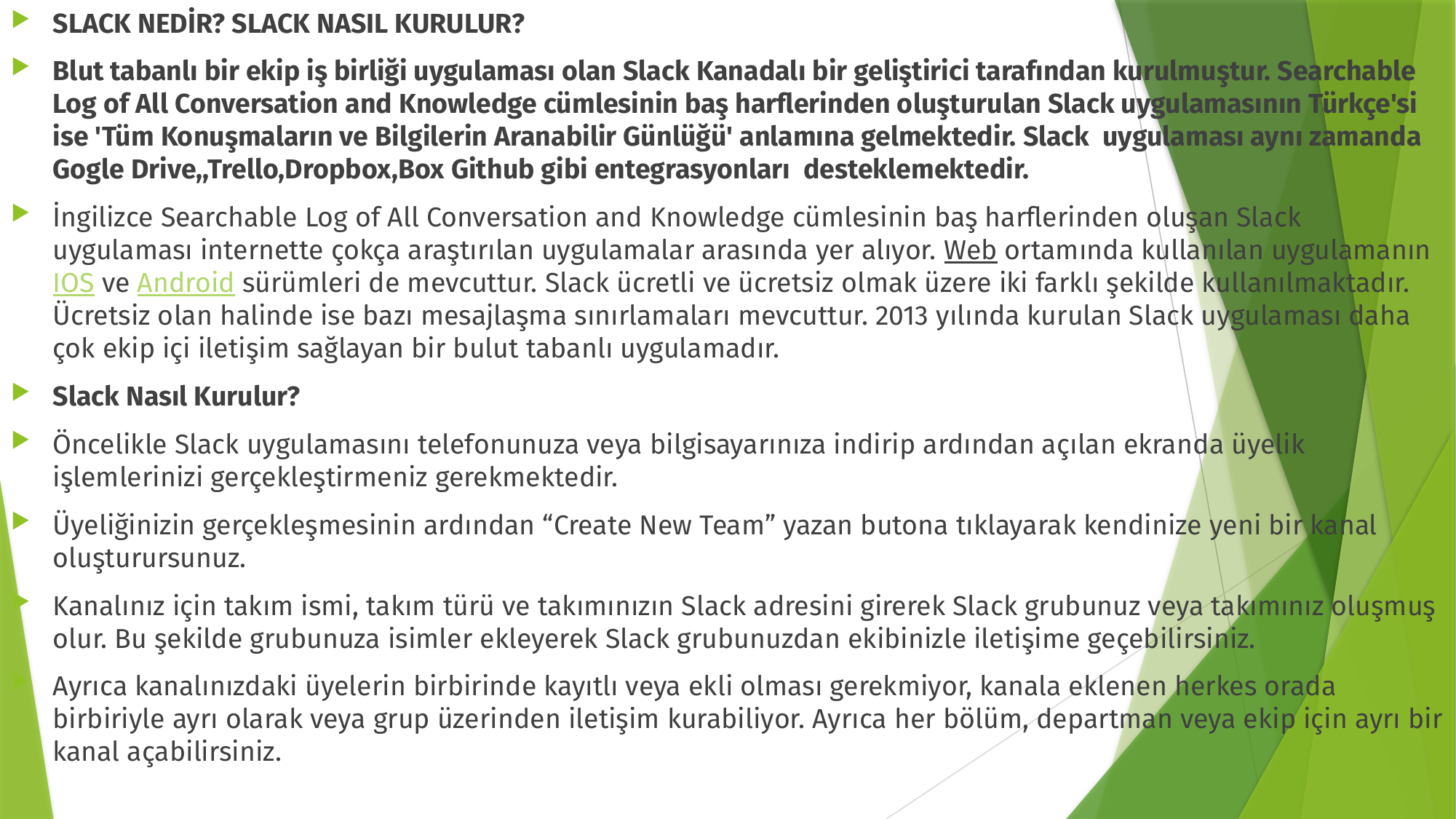

Slack Nedir? Slack Nasıl Kurulur?
Blut tabanlı bir ekip iş birliği uygulaması olan Slack Kanadalı bir geliştirici tarafından kurulmuştur. Searchable Log of All Conversation and Knowledge cümlesinin baş harflerinden oluşturulan Slack uygulamasının Türkçe'si ise 'Tüm Konuşmaların ve Bilgilerin Aranabilir Günlüğü' anlamına gelmektedir. Slack  uygulaması aynı zamanda  Gogle Drive,,Trello,Dropbox,Box Github gibi entegrasyonları  desteklemektedir.
İngilizce Searchable Log of All Conversation and Knowledge cümlesinin baş harflerinden oluşan Slack uygulaması internette çokça araştırılan uygulamalar arasında yer alıyor. Web ortamında kullanılan uygulamanın IOS ve Android sürümleri de mevcuttur. Slack ücretli ve ücretsiz olmak üzere iki farklı şekilde kullanılmaktadır. Ücretsiz olan halinde ise bazı mesajlaşma sınırlamaları mevcuttur. 2013 yılında kurulan Slack uygulaması daha çok ekip içi iletişim sağlayan bir bulut tabanlı uygulamadır.
Slack Nasıl Kurulur?
Öncelikle Slack uygulamasını telefonunuza veya bilgisayarınıza indirip ardından açılan ekranda üyelik işlemlerinizi gerçekleştirmeniz gerekmektedir.
Üyeliğinizin gerçekleşmesinin ardından “Create New Team” yazan butona tıklayarak kendinize yeni bir kanal oluşturursunuz.
Kanalınız için takım ismi, takım türü ve takımınızın Slack adresini girerek Slack grubunuz veya takımınız oluşmuş olur. Bu şekilde grubunuza isimler ekleyerek Slack grubunuzdan ekibinizle iletişime geçebilirsiniz.
Ayrıca kanalınızdaki üyelerin birbirinde kayıtlı veya ekli olması gerekmiyor, kanala eklenen herkes orada birbiriyle ayrı olarak veya grup üzerinden iletişim kurabiliyor. Ayrıca her bölüm, departman veya ekip için ayrı bir kanal açabilirsiniz.